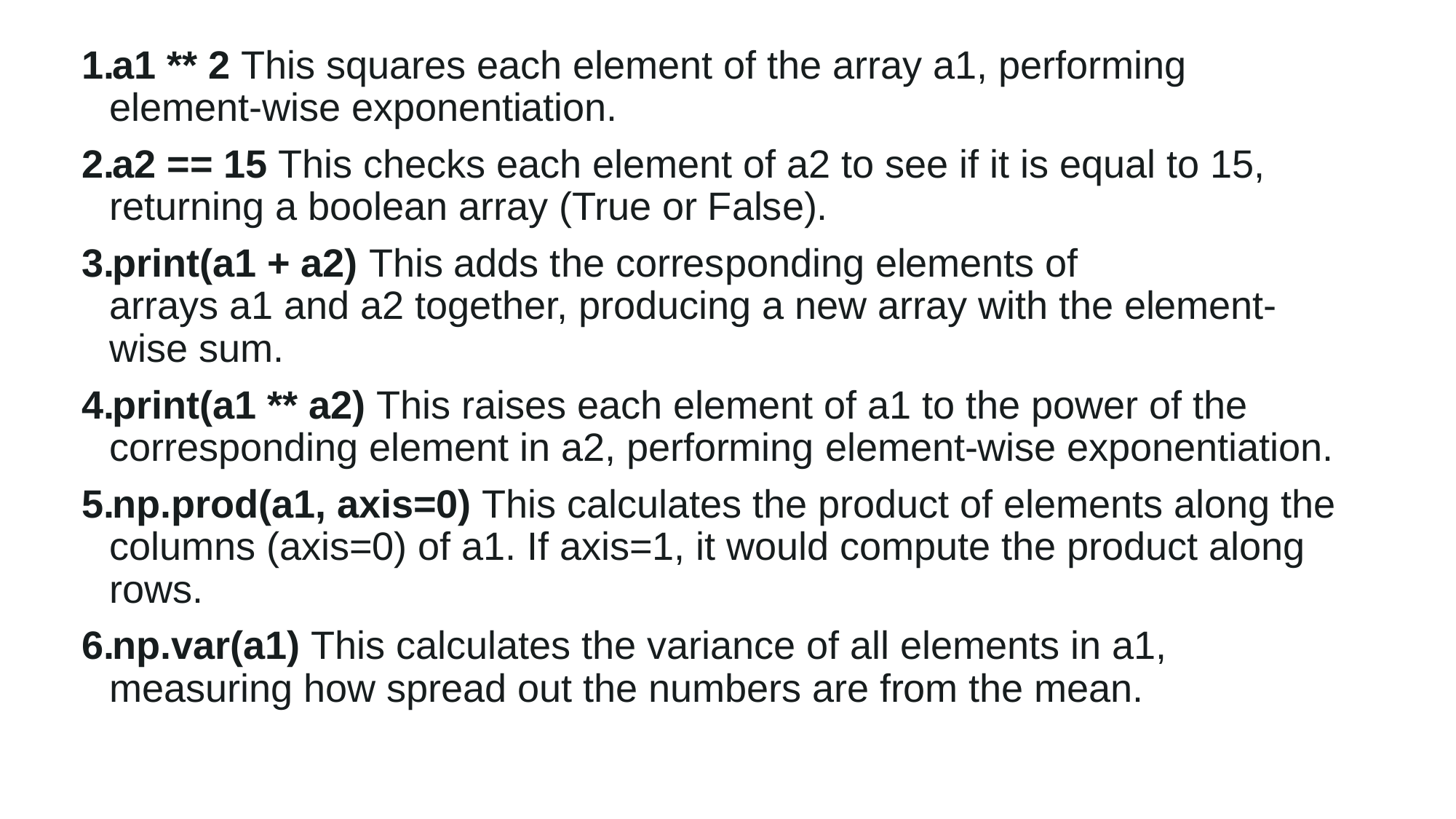

a1 ** 2 This squares each element of the array a1, performing element-wise exponentiation.
a2 == 15 This checks each element of a2 to see if it is equal to 15, returning a boolean array (True or False).
print(a1 + a2) This adds the corresponding elements of arrays a1 and a2 together, producing a new array with the element-wise sum.
print(a1 ** a2) This raises each element of a1 to the power of the corresponding element in a2, performing element-wise exponentiation.
np.prod(a1, axis=0) This calculates the product of elements along the columns (axis=0) of a1. If axis=1, it would compute the product along rows.
np.var(a1) This calculates the variance of all elements in a1, measuring how spread out the numbers are from the mean.